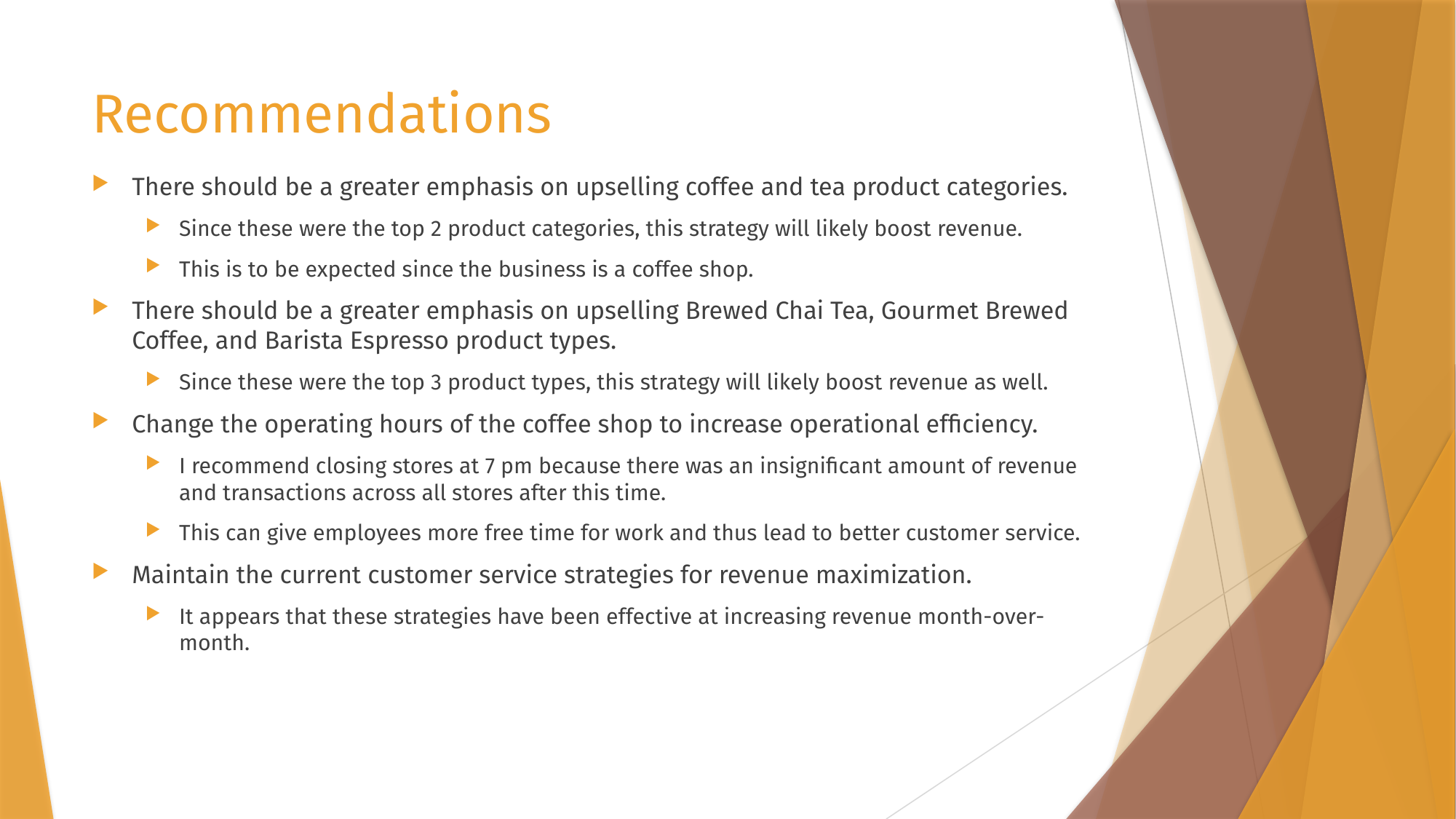

# Recommendations
There should be a greater emphasis on upselling coffee and tea product categories.
Since these were the top 2 product categories, this strategy will likely boost revenue.
This is to be expected since the business is a coffee shop.
There should be a greater emphasis on upselling Brewed Chai Tea, Gourmet Brewed Coffee, and Barista Espresso product types.
Since these were the top 3 product types, this strategy will likely boost revenue as well.
Change the operating hours of the coffee shop to increase operational efficiency.
I recommend closing stores at 7 pm because there was an insignificant amount of revenue and transactions across all stores after this time.
This can give employees more free time for work and thus lead to better customer service.
Maintain the current customer service strategies for revenue maximization.
It appears that these strategies have been effective at increasing revenue month-over-month.